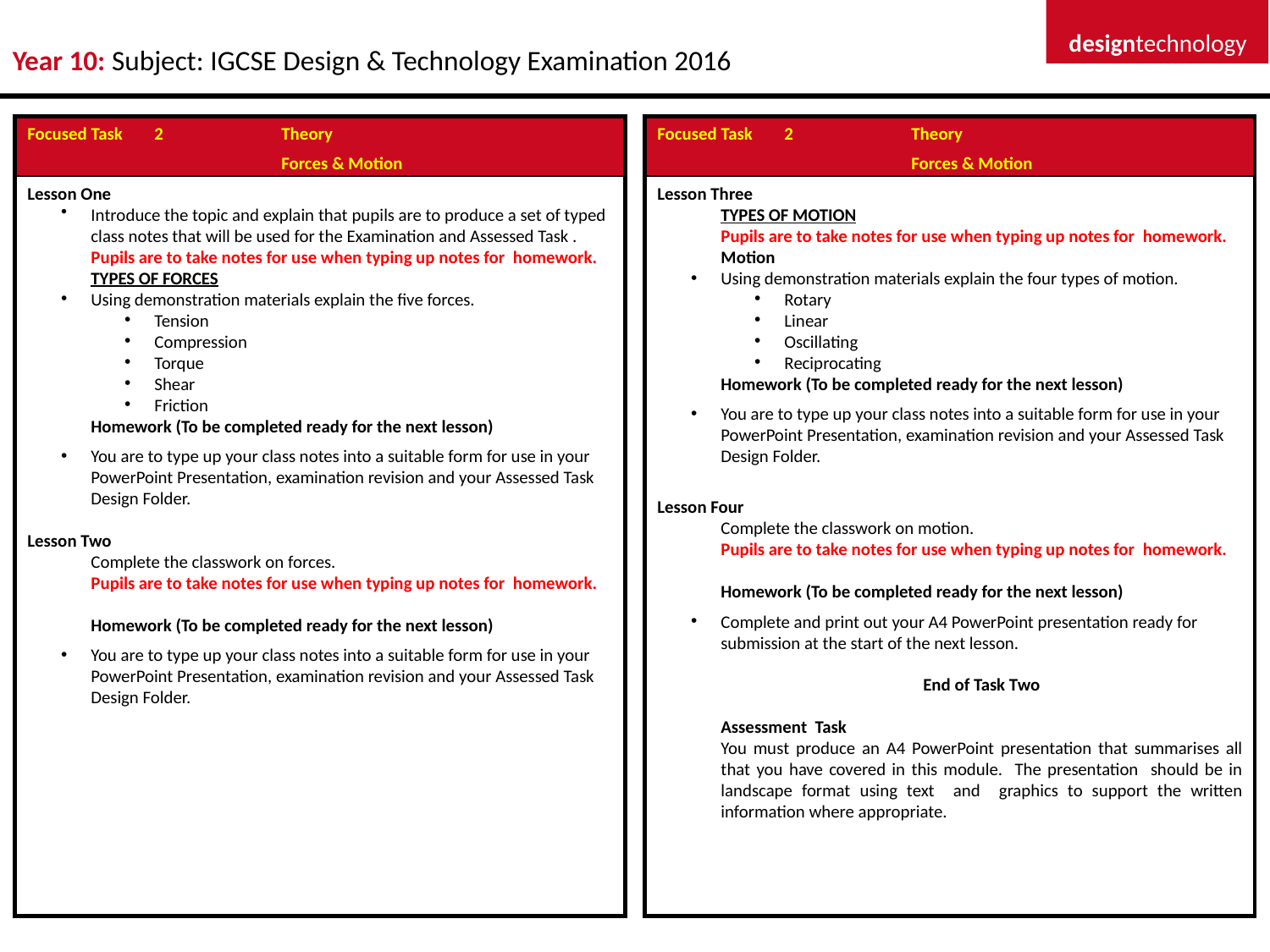

designtechnology
Year 10: Subject: IGCSE Design & Technology Examination 2016

Focused Task	2	Theory
		Forces & Motion
Lesson One
Introduce the topic and explain that pupils are to produce a set of typed class notes that will be used for the Examination and Assessed Task .
Pupils are to take notes for use when typing up notes for  homework.
TYPES OF FORCES
Using demonstration materials explain the five forces.
Tension
Compression
Torque
Shear
Friction
Homework (To be completed ready for the next lesson)
You are to type up your class notes into a suitable form for use in your PowerPoint Presentation, examination revision and your Assessed Task Design Folder.

Lesson Two
Complete the classwork on forces.
Pupils are to take notes for use when typing up notes for  homework.

Homework (To be completed ready for the next lesson)
You are to type up your class notes into a suitable form for use in your PowerPoint Presentation, examination revision and your Assessed Task Design Folder.

Focused Task	2	Theory
		Forces & Motion
Lesson Three
TYPES OF MOTION
Pupils are to take notes for use when typing up notes for  homework.
Motion
Using demonstration materials explain the four types of motion.
Rotary
Linear
Oscillating
Reciprocating
Homework (To be completed ready for the next lesson)
You are to type up your class notes into a suitable form for use in your PowerPoint Presentation, examination revision and your Assessed Task Design Folder.

Lesson Four
Complete the classwork on motion.
Pupils are to take notes for use when typing up notes for  homework.

Homework (To be completed ready for the next lesson)
Complete and print out your A4 PowerPoint presentation ready for submission at the start of the next lesson.

End of Task Two

Assessment  Task
You must produce an A4 PowerPoint presentation that summarises all that you have covered in this module.  The presentation  should be in landscape format using text  and  graphics to support the written information where appropriate.